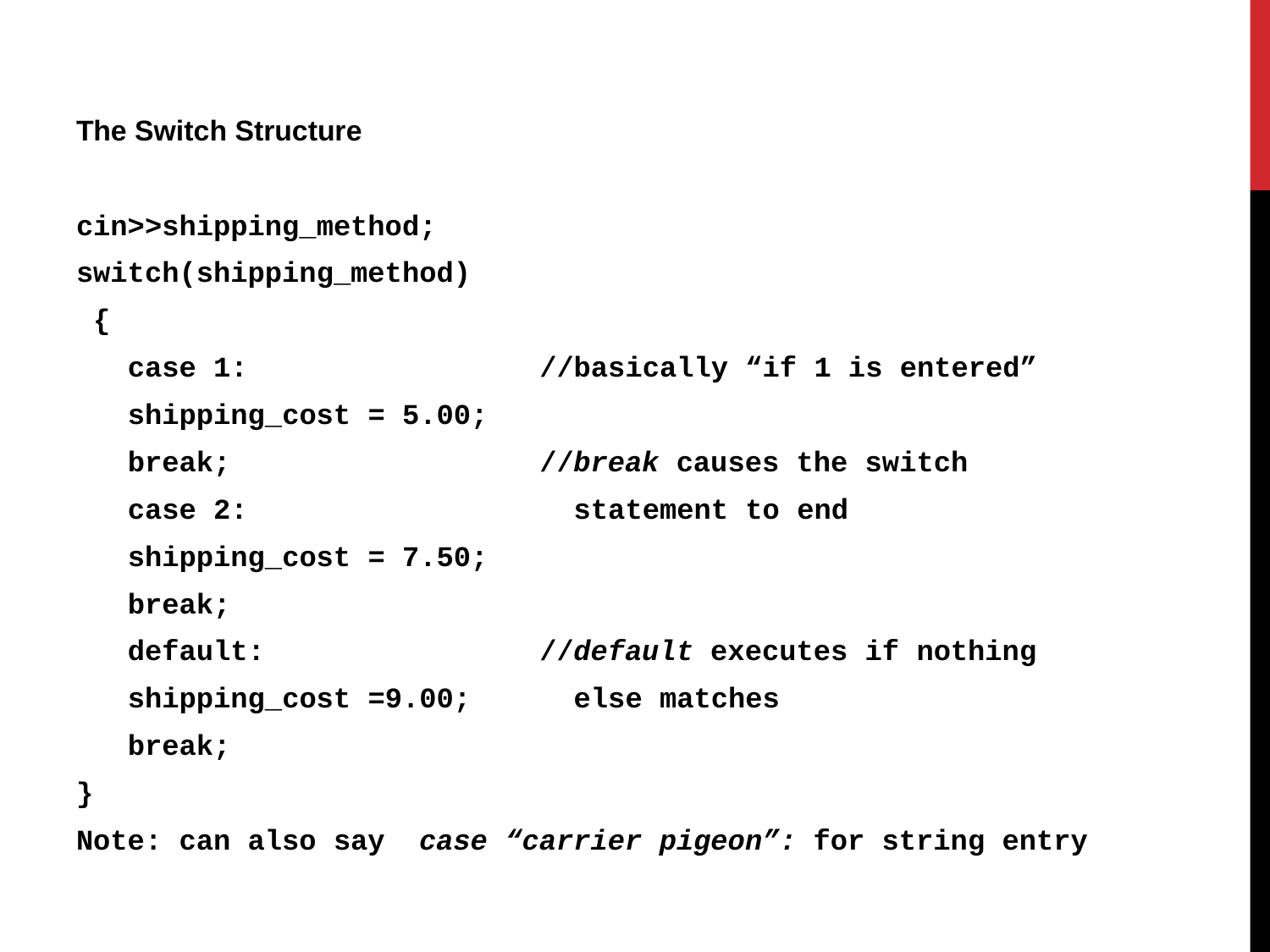

The Switch Structure

cin>>shipping_method;
switch(shipping_method)
 {
   case 1:                 //basically “if 1 is entered”
   shipping_cost = 5.00;
   break;                  //break causes the switch
   case 2:                   statement to end
   shipping_cost = 7.50;
   break;
   default:                //default executes if nothing
   shipping_cost =9.00;      else matches
   break;
}
Note: can also say  case “carrier pigeon”: for string entry